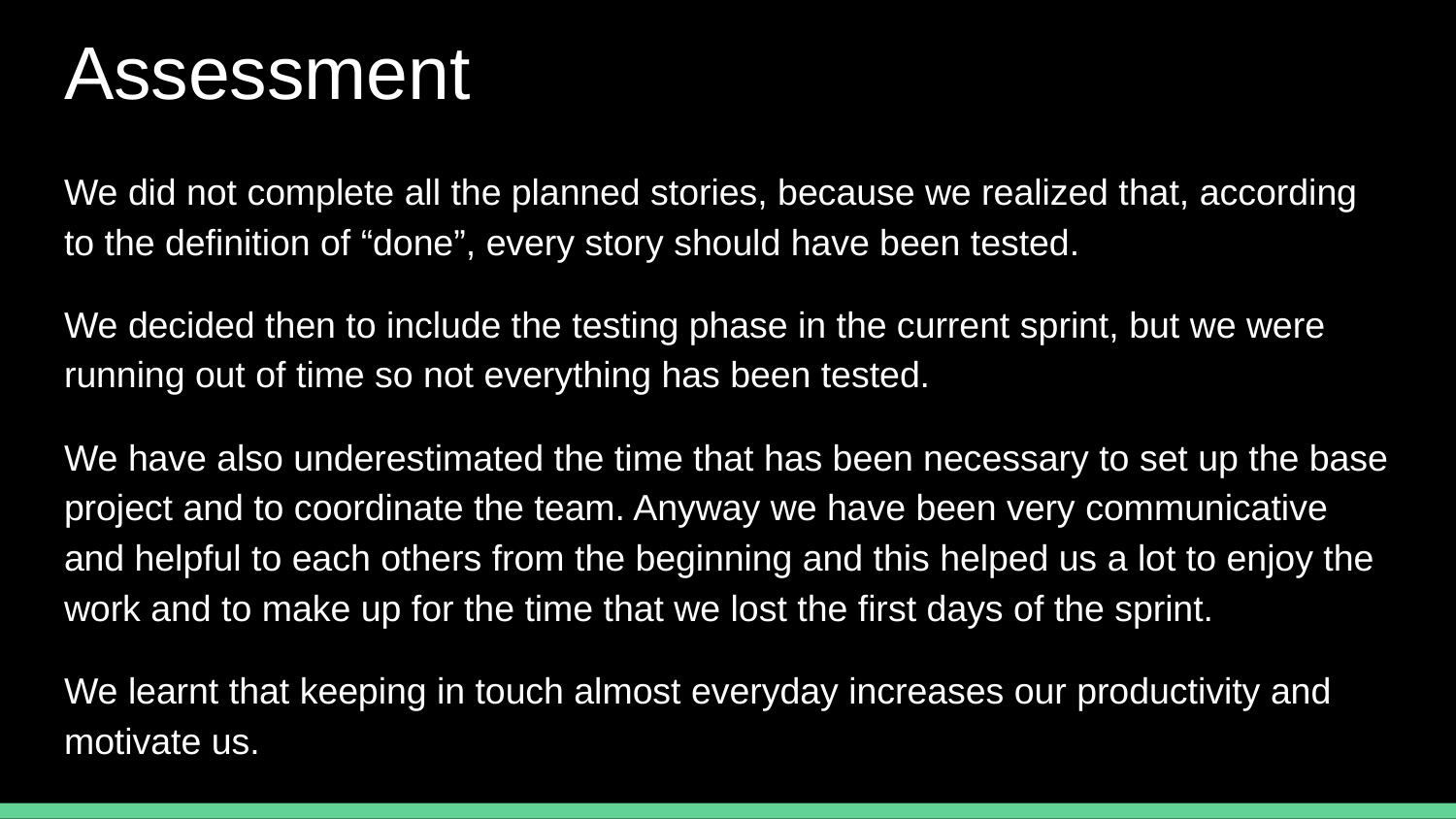

# Assessment
We did not complete all the planned stories, because we realized that, according to the definition of “done”, every story should have been tested.
We decided then to include the testing phase in the current sprint, but we were running out of time so not everything has been tested.
We have also underestimated the time that has been necessary to set up the base project and to coordinate the team. Anyway we have been very communicative and helpful to each others from the beginning and this helped us a lot to enjoy the work and to make up for the time that we lost the first days of the sprint.
We learnt that keeping in touch almost everyday increases our productivity and motivate us.